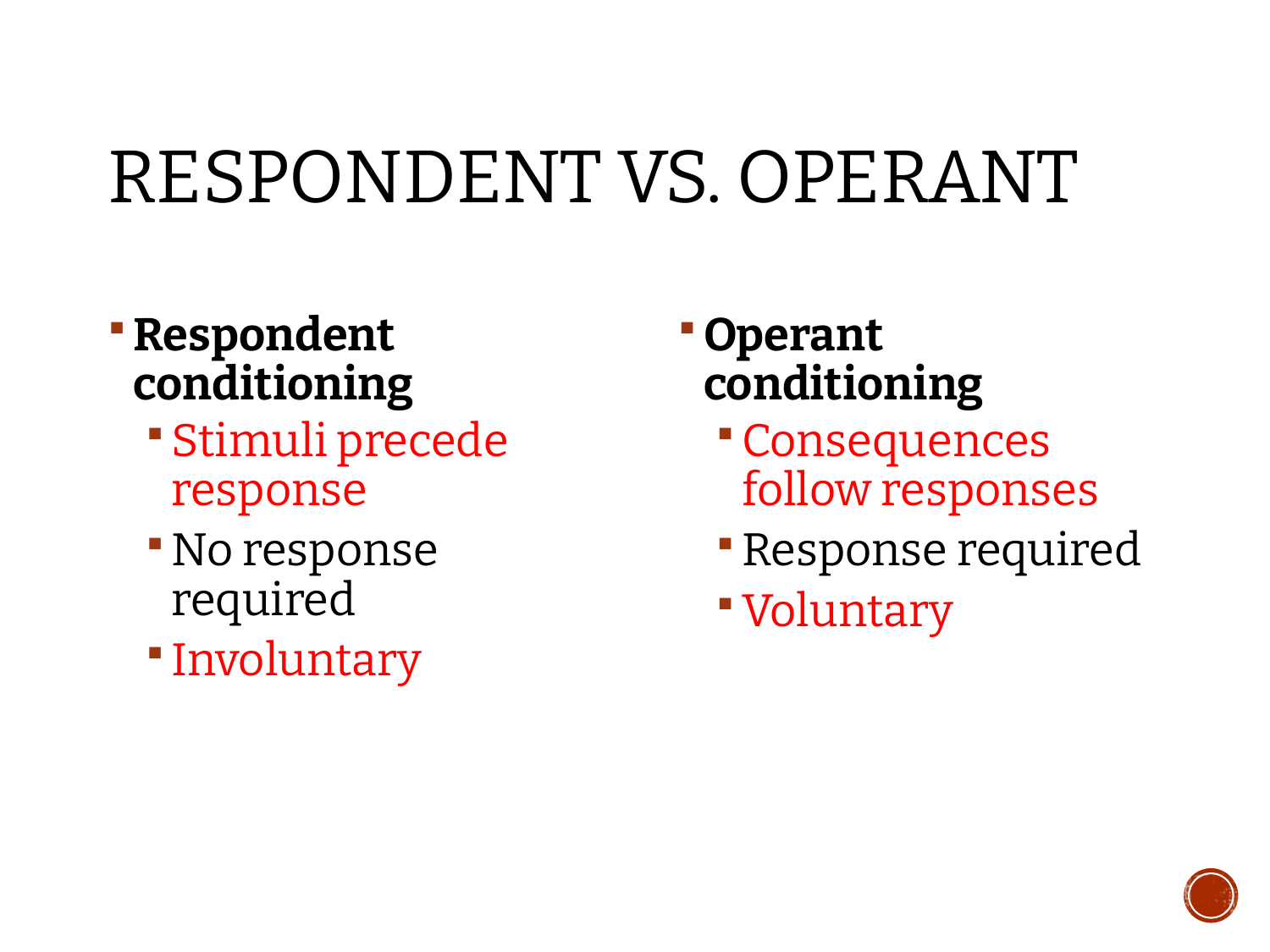

# Respondent vs. Operant
Respondent conditioning
Stimuli precede response
No response required
Involuntary

Operant conditioning
Consequences follow responses
Response required
Voluntary